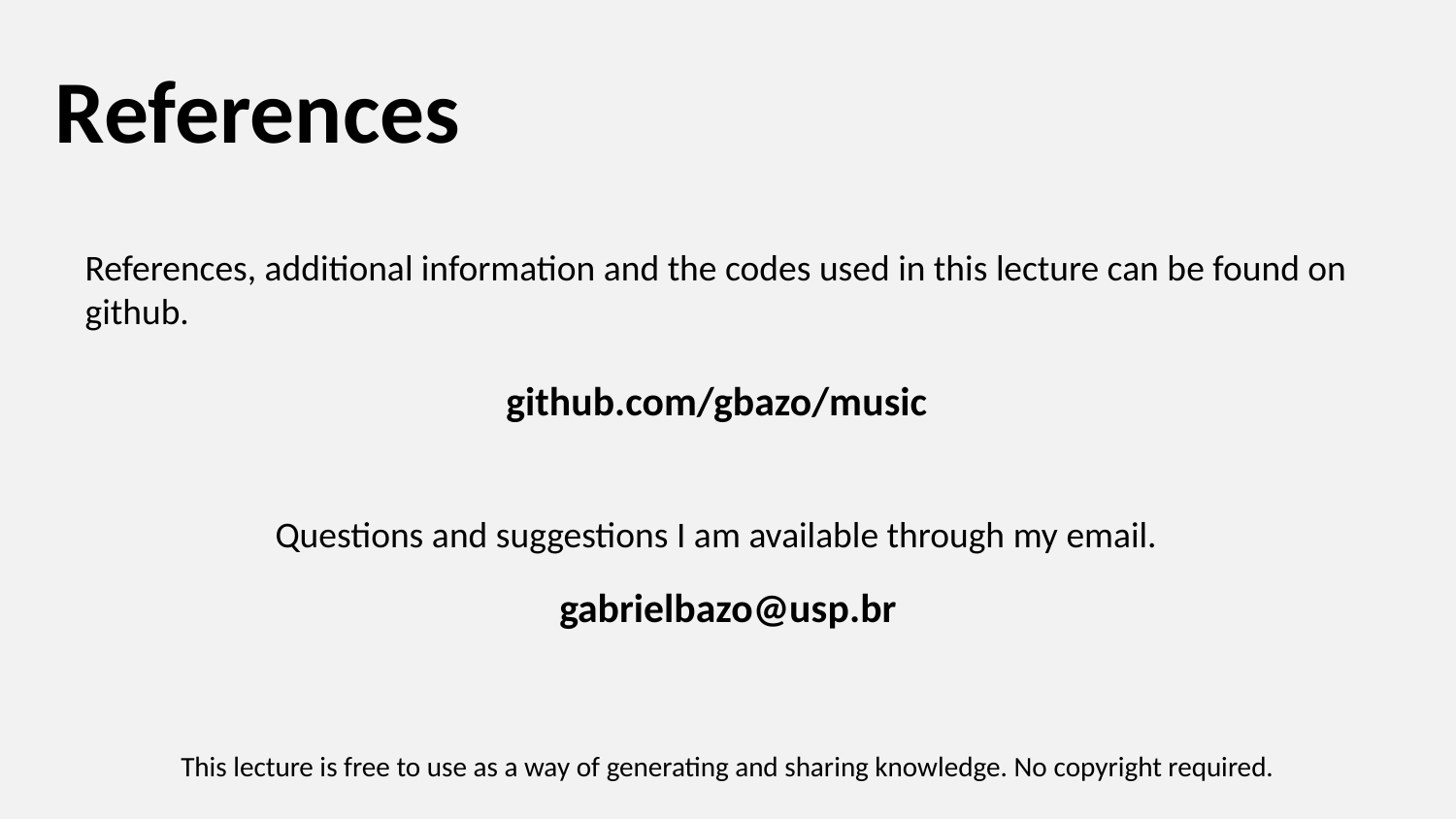

# References
References, additional information and the codes used in this lecture can be found on
github.

github.com/gbazo/music

Questions and suggestions I am available through my email.
gabrielbazo@usp.br
This lecture is free to use as a way of generating and sharing knowledge. No copyright required.